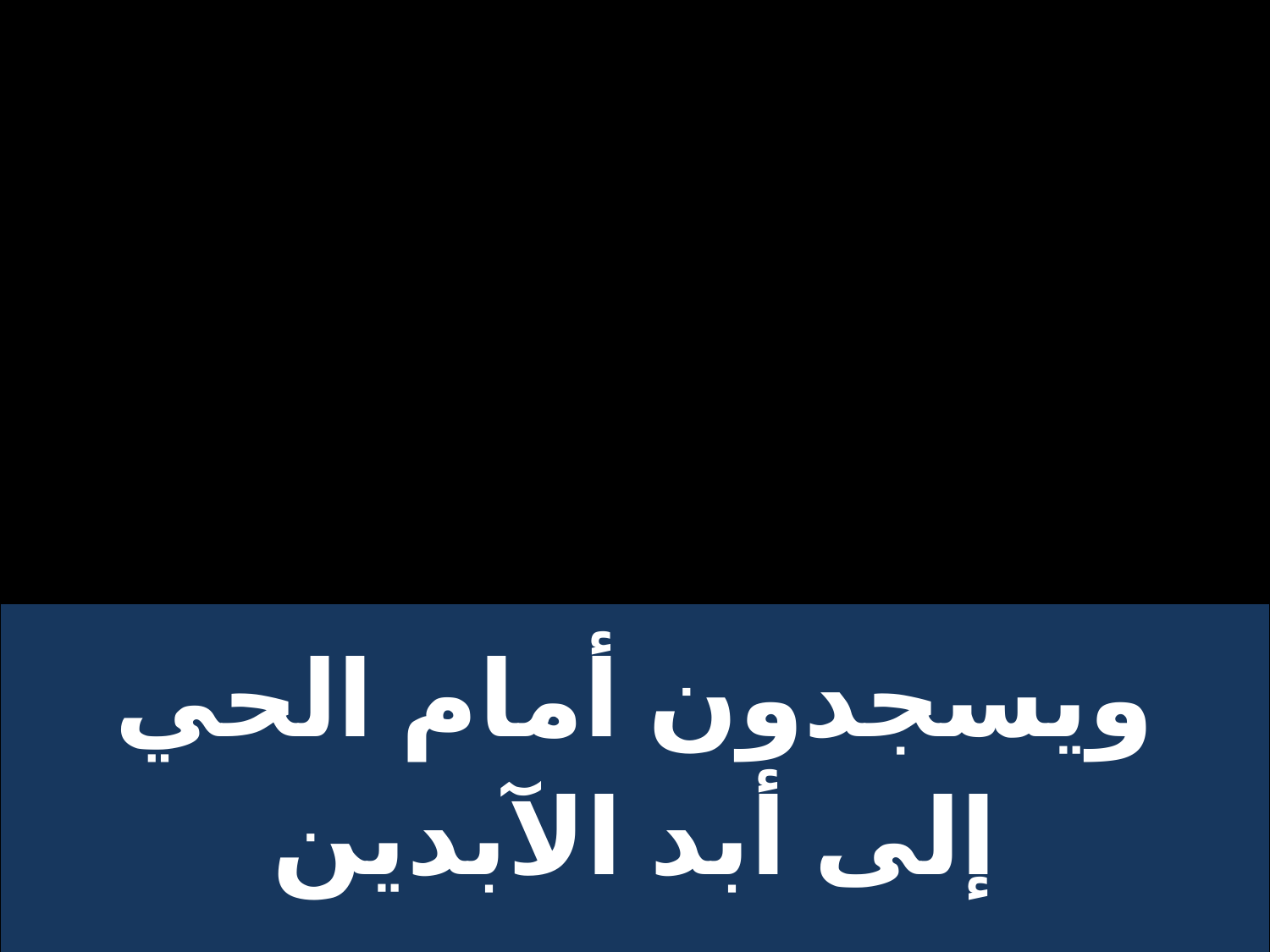

| ويسجدون أمام الحي إلى أبد الآبدين |
| --- |